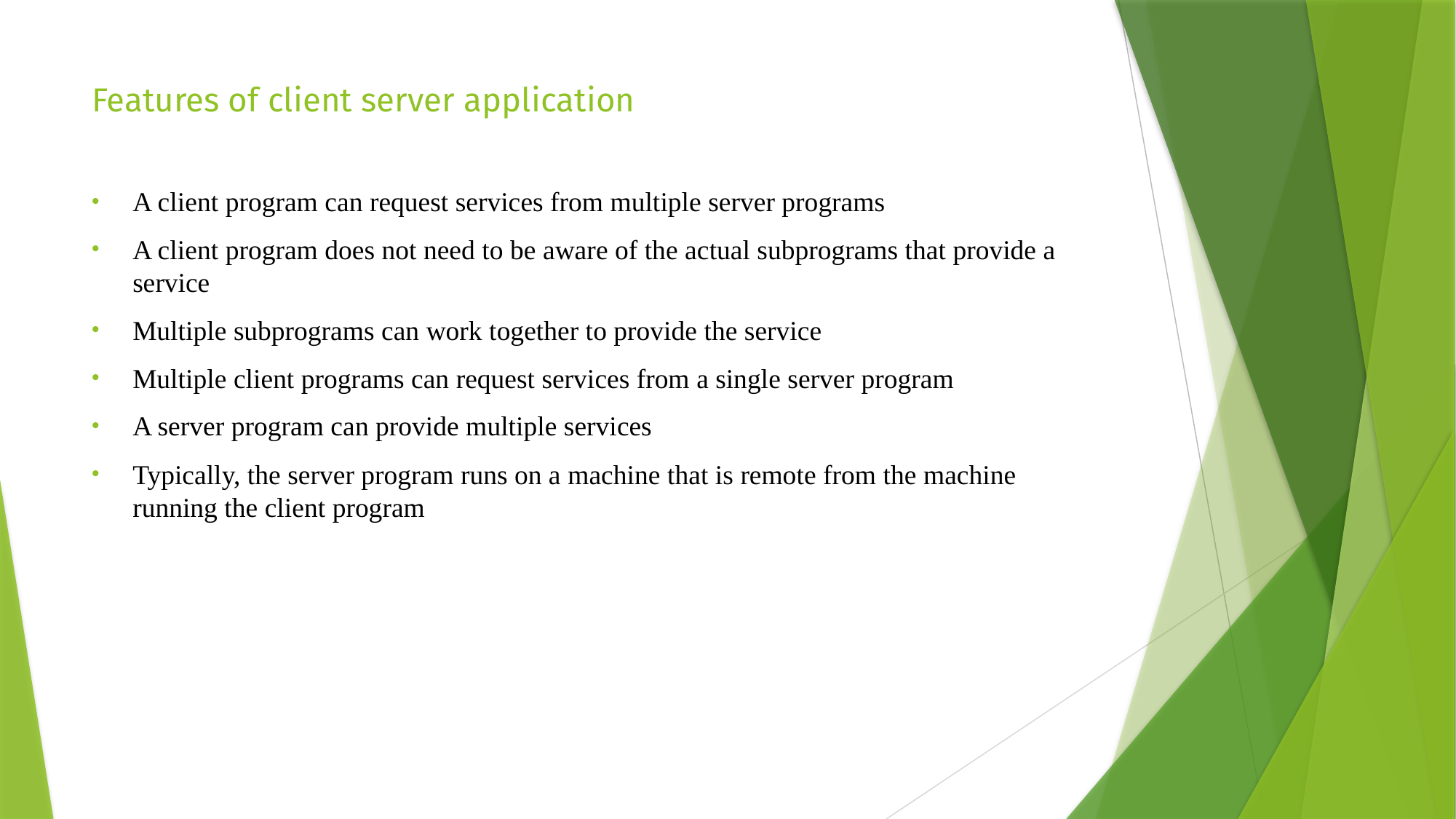

# Features of client server application
A client program can request services from multiple server programs
A client program does not need to be aware of the actual subprograms that provide a service
Multiple subprograms can work together to provide the service
Multiple client programs can request services from a single server program
A server program can provide multiple services
Typically, the server program runs on a machine that is remote from the machine running the client program